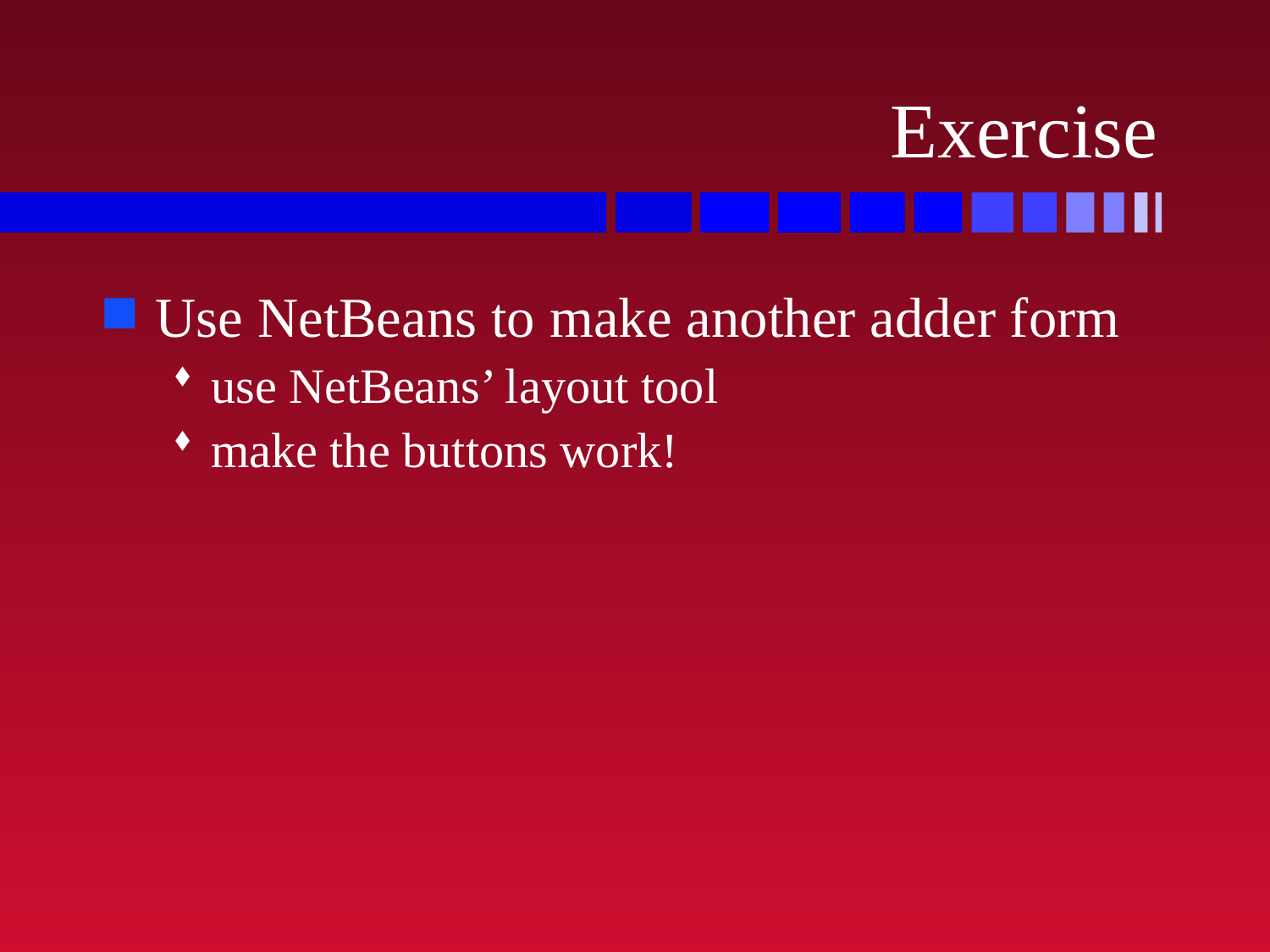

# Exercise
Use NetBeans to make another adder form
use NetBeans’ layout tool
make the buttons work!